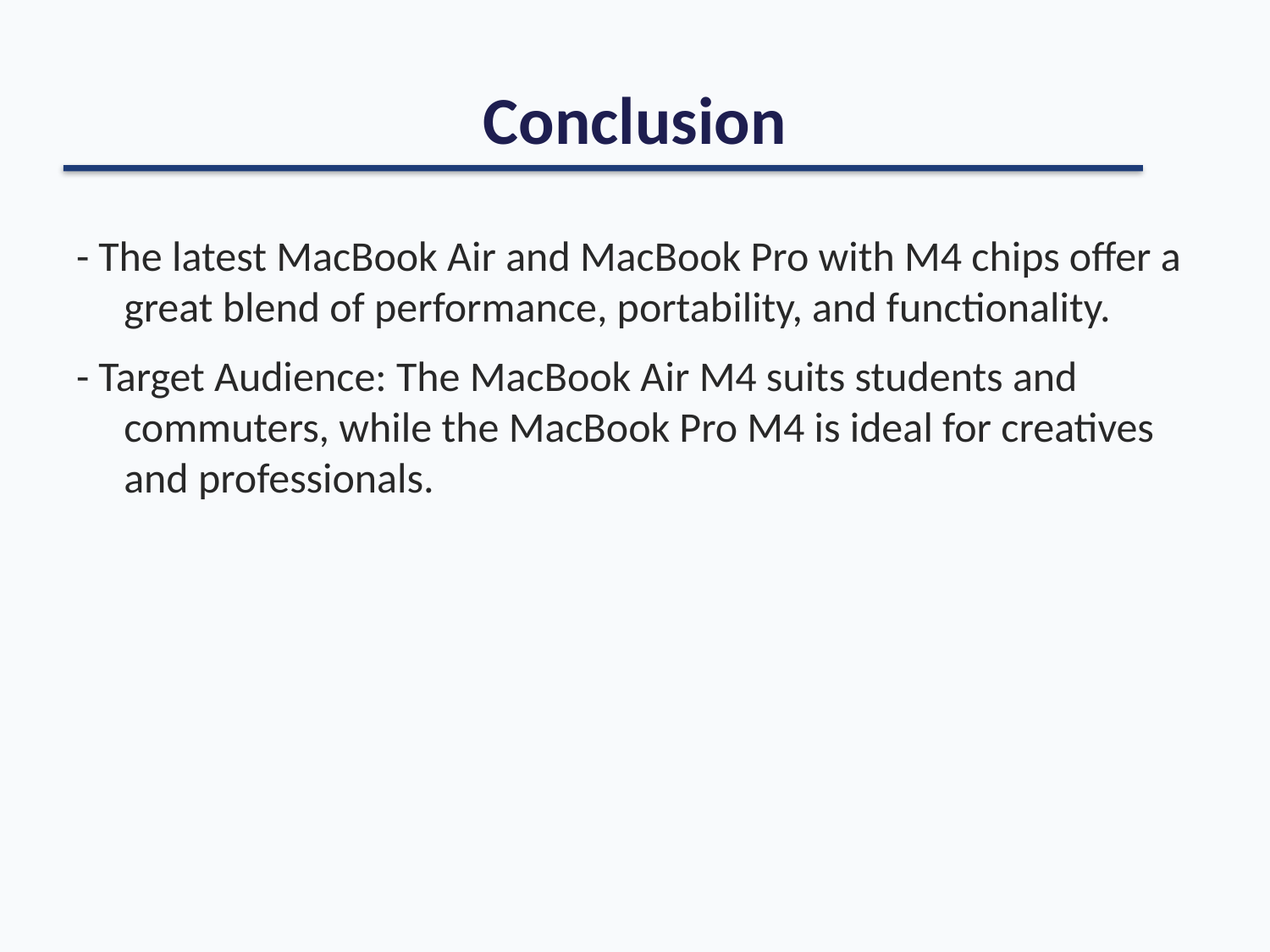

# Conclusion

- The latest MacBook Air and MacBook Pro with M4 chips offer a great blend of performance, portability, and functionality.
- Target Audience: The MacBook Air M4 suits students and commuters, while the MacBook Pro M4 is ideal for creatives and professionals.